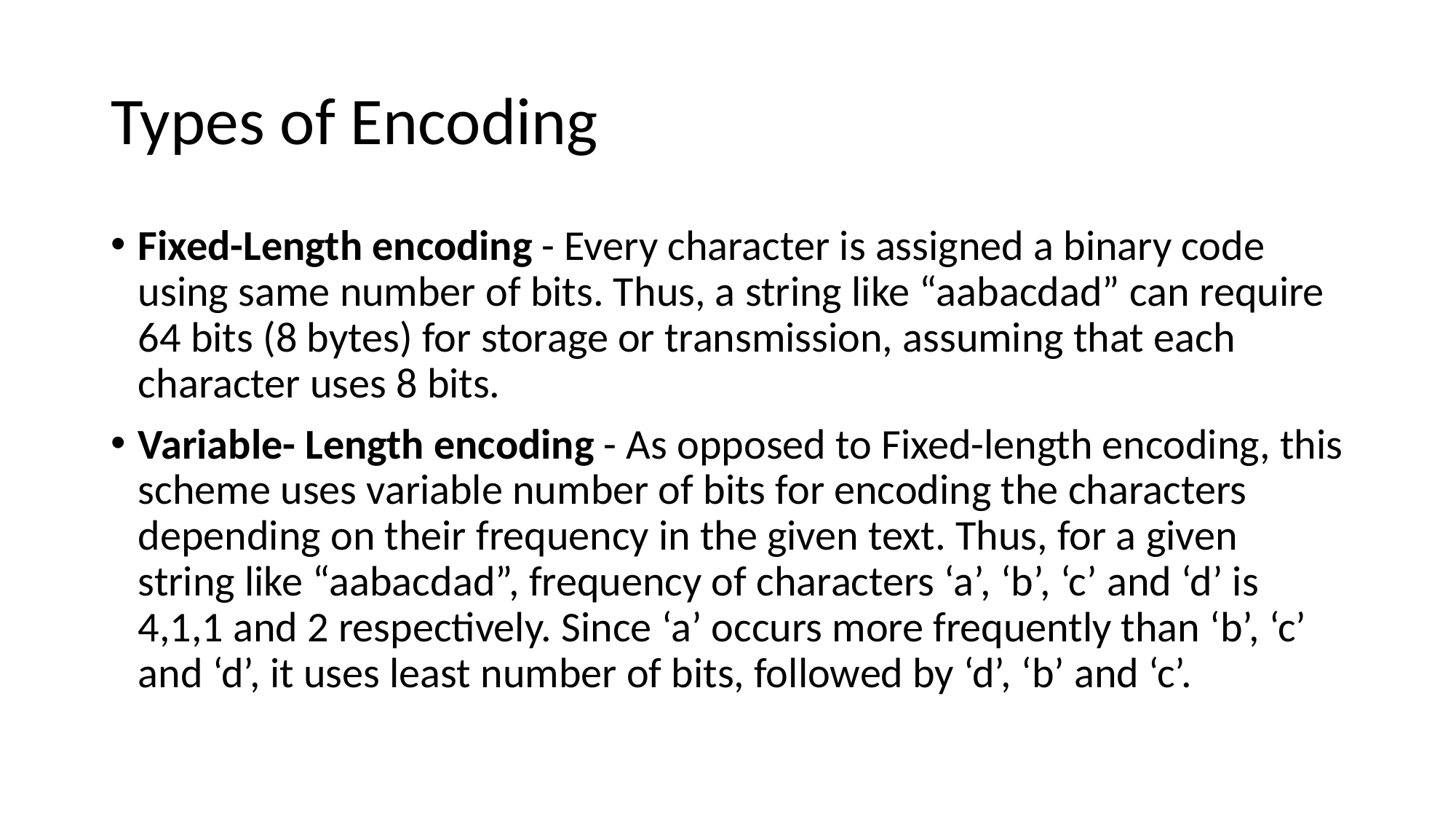

# Types of Encoding
Fixed-Length encoding - Every character is assigned a binary code using same number of bits. Thus, a string like “aabacdad” can require 64 bits (8 bytes) for storage or transmission, assuming that each character uses 8 bits.
Variable- Length encoding - As opposed to Fixed-length encoding, this scheme uses variable number of bits for encoding the characters depending on their frequency in the given text. Thus, for a given string like “aabacdad”, frequency of characters ‘a’, ‘b’, ‘c’ and ‘d’ is 4,1,1 and 2 respectively. Since ‘a’ occurs more frequently than ‘b’, ‘c’ and ‘d’, it uses least number of bits, followed by ‘d’, ‘b’ and ‘c’.